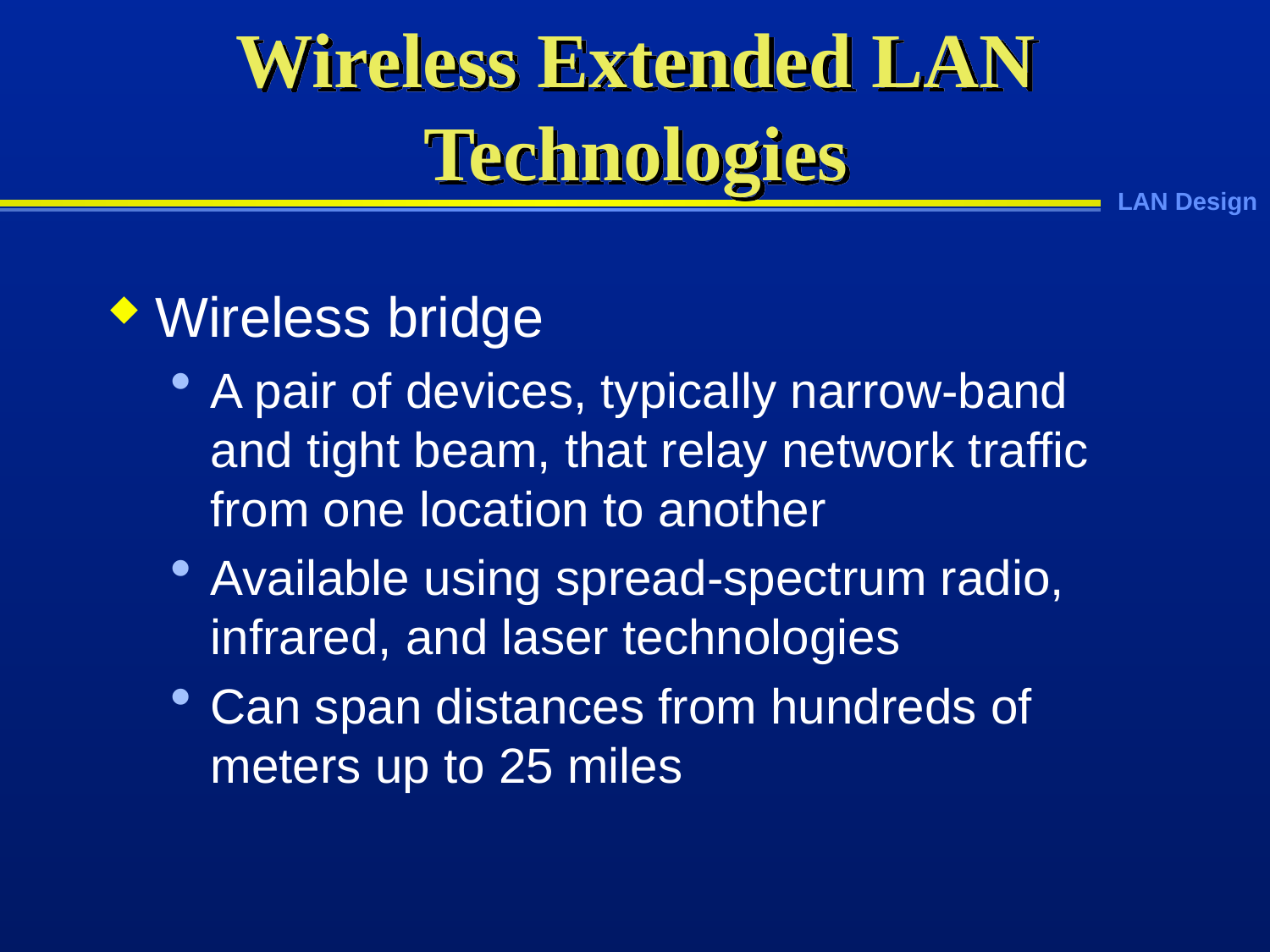

# Wireless Extended LAN Technologies
Wireless bridge
A pair of devices, typically narrow-band and tight beam, that relay network traffic from one location to another
Available using spread-spectrum radio, infrared, and laser technologies
Can span distances from hundreds of meters up to 25 miles